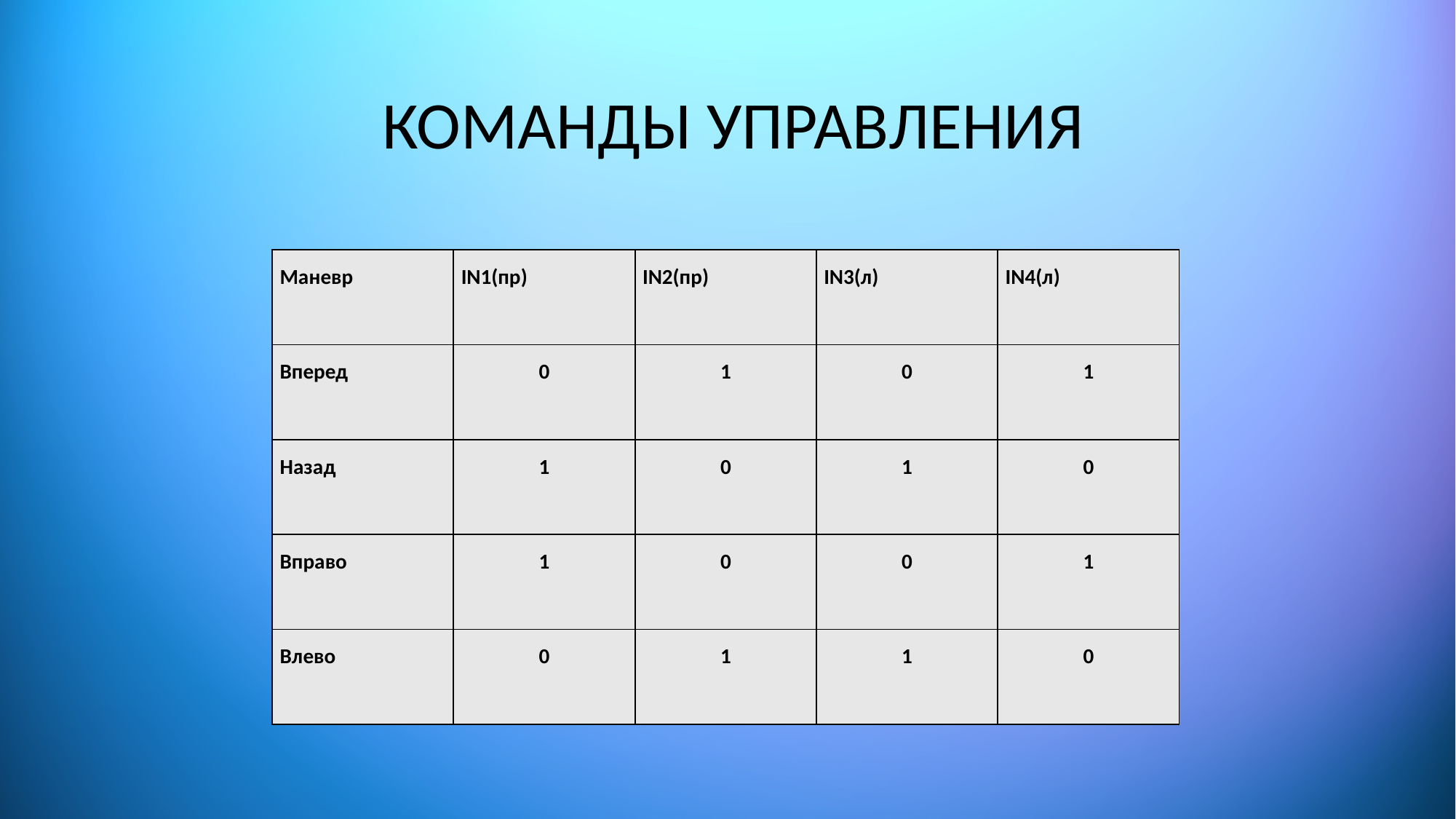

КОМАНДЫ УПРАВЛЕНИЯ
| Маневр | IN1(пр) | IN2(пр) | IN3(л) | IN4(л) |
| --- | --- | --- | --- | --- |
| Вперед | 0 | 1 | 0 | 1 |
| Назад | 1 | 0 | 1 | 0 |
| Вправо | 1 | 0 | 0 | 1 |
| Влево | 0 | 1 | 1 | 0 |